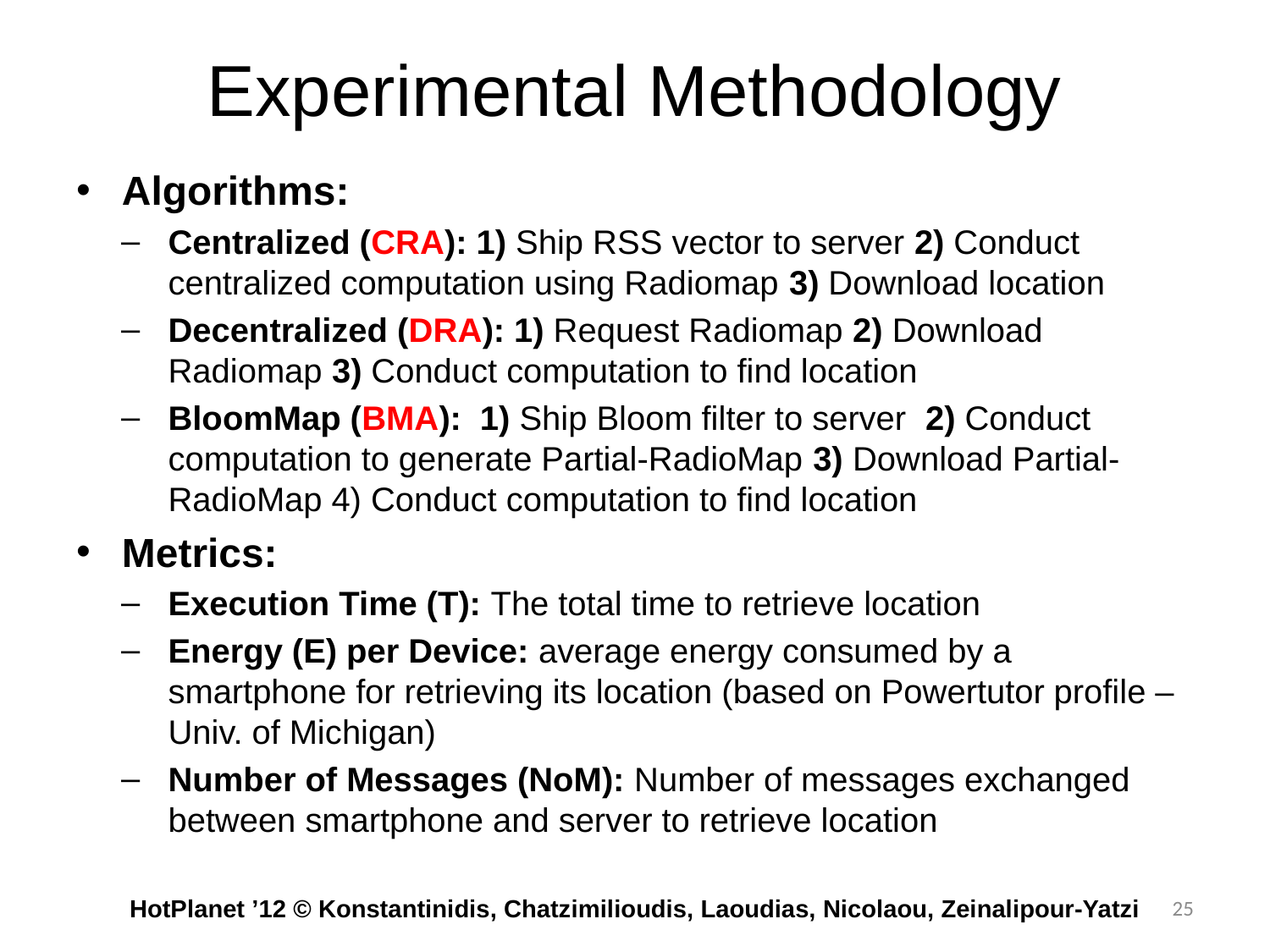

# Experimental Methodology
Algorithms:
Centralized (CRA): 1) Ship RSS vector to server 2) Conduct centralized computation using Radiomap 3) Download location
Decentralized (DRA): 1) Request Radiomap 2) Download Radiomap 3) Conduct computation to find location
BloomMap (BMA):  1) Ship Bloom filter to server  2) Conduct computation to generate Partial-RadioMap 3) Download Partial-RadioMap 4) Conduct computation to find location
Metrics:
Execution Time (T): The total time to retrieve location
Energy (E) per Device: average energy consumed by a smartphone for retrieving its location (based on Powertutor profile – Univ. of Michigan)
Number of Messages (NoM): Number of messages exchanged between smartphone and server to retrieve location
 HotPlanet ’12 © Konstantinidis, Chatzimilioudis, Laoudias, Nicolaou, Zeinalipour-Yatzi
25